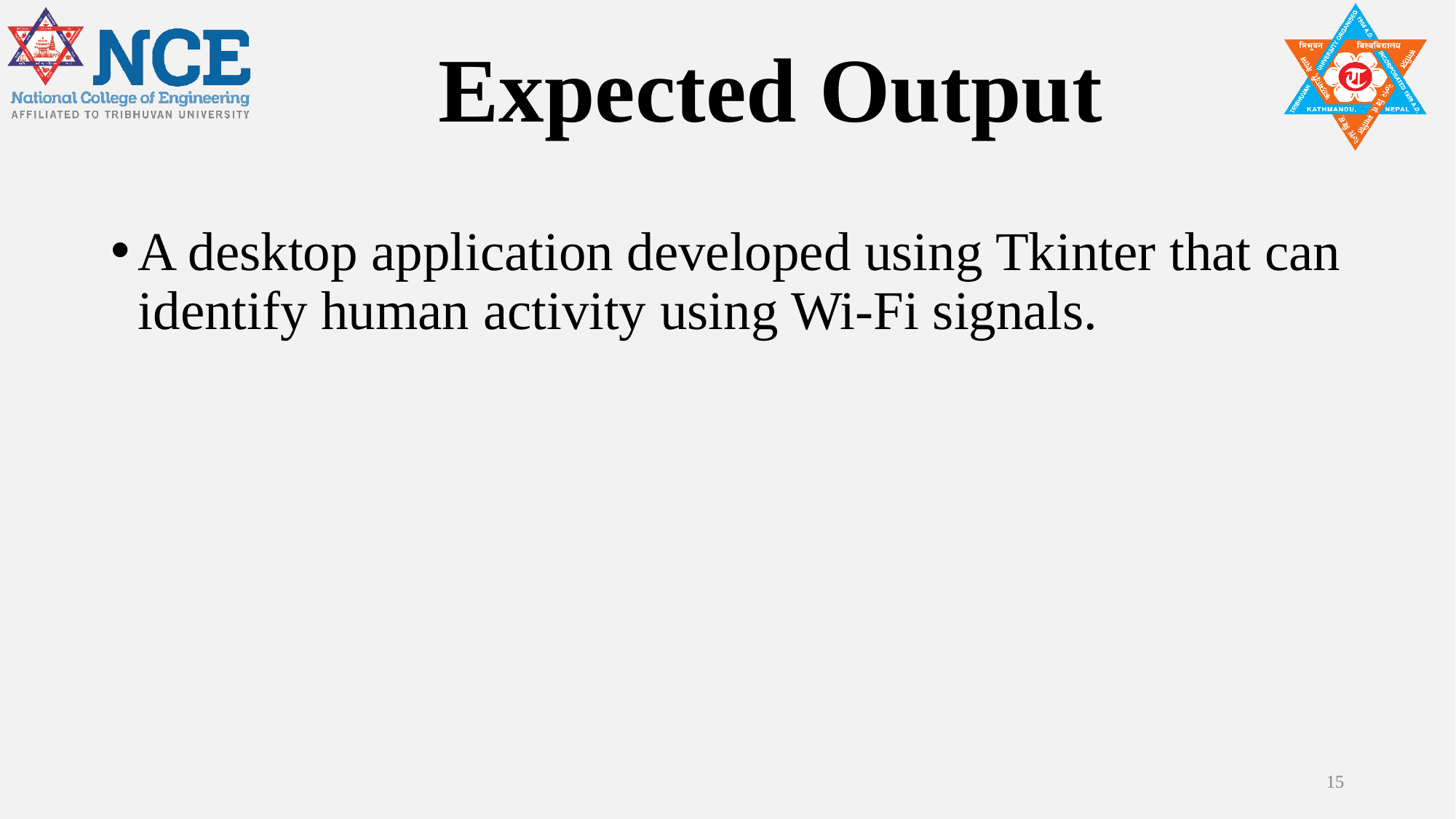

# Expected Output
A desktop application developed using Tkinter that can identify human activity using Wi-Fi signals.
15